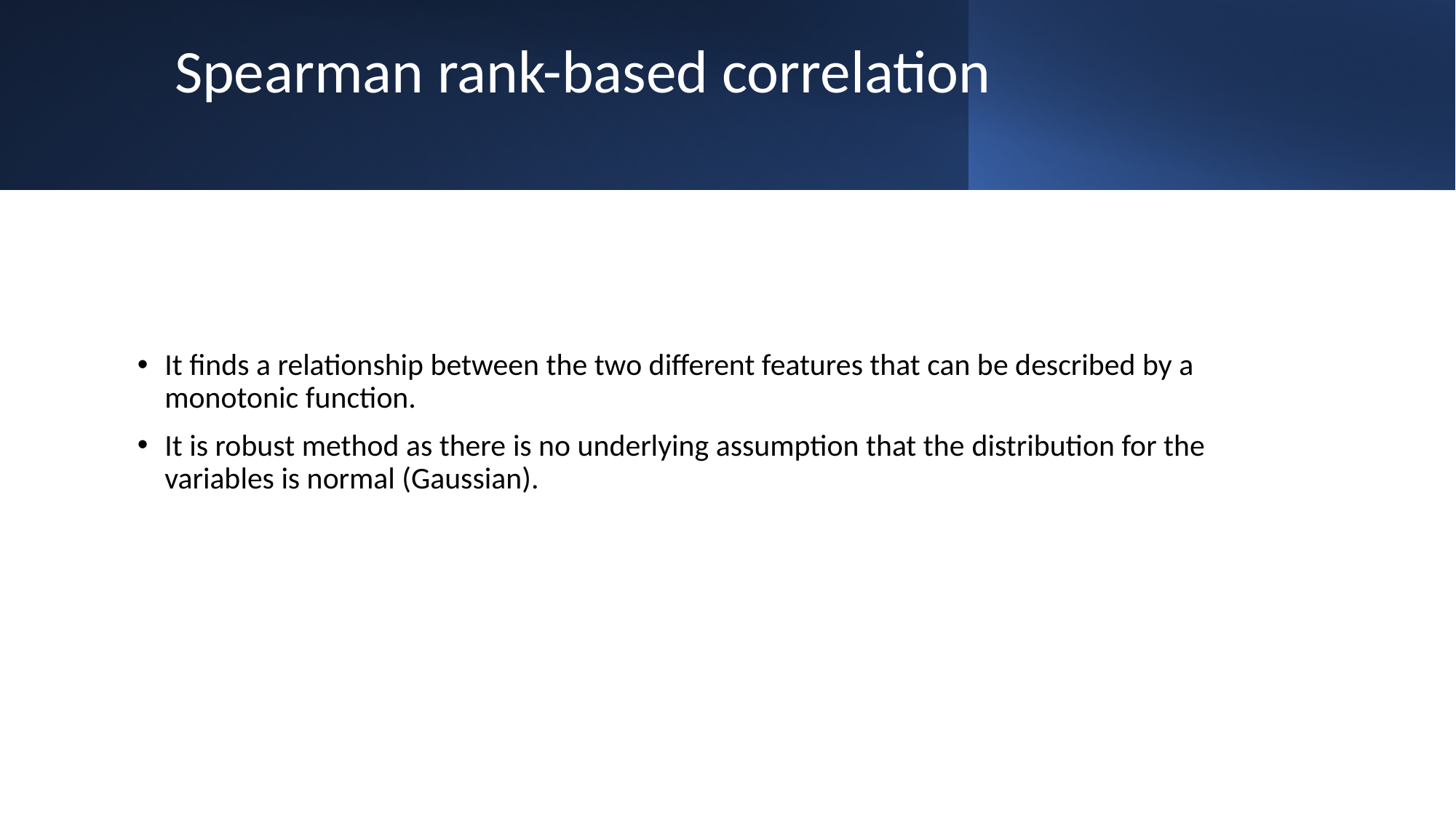

# Spearman rank-based correlation

It finds a relationship between the two different features that can be described by a monotonic function.
It is robust method as there is no underlying assumption that the distribution for the variables is normal (Gaussian).